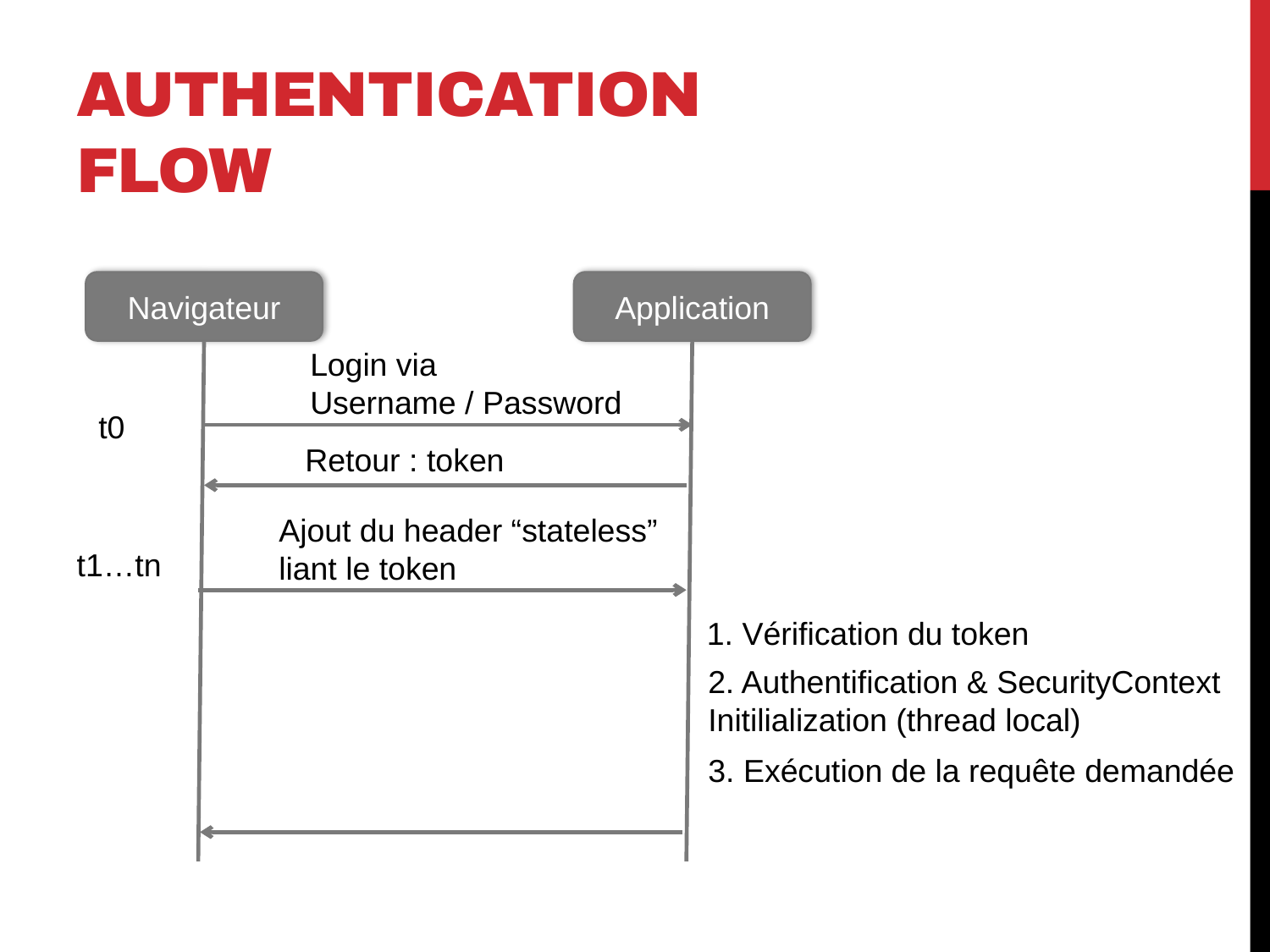

# Authentication flow
Navigateur
Application
Login via
Username / Password
t0
Retour : token
Ajout du header “stateless”
liant le token
t1…tn
1. Vérification du token
2. Authentification & SecurityContext
Initilialization (thread local)
3. Exécution de la requête demandée